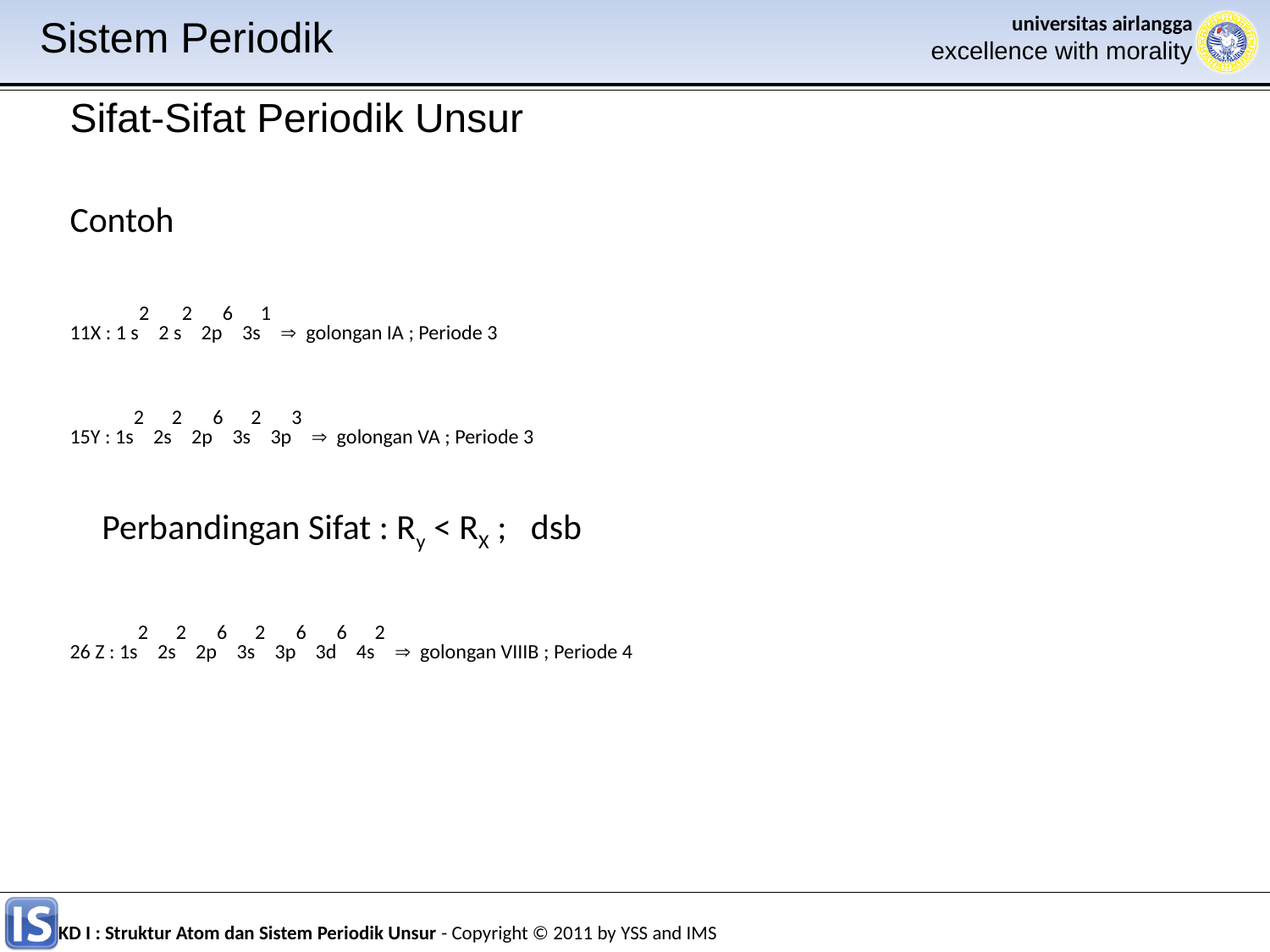

Sistem Periodik
Sifat-Sifat Periodik Unsur
Contoh

11X : 1 s2  2 s2  2p6  3s1  ⇒  golongan IA ; Periode 3

15Y : 1s2  2s2  2p6  3s2  3p3  ⇒  golongan VA ; Periode 3

    Perbandingan Sifat : Ry < RX ;   dsb

26 Z : 1s2  2s2  2p6  3s2  3p6  3d6  4s2  ⇒  golongan VIIIB ; Periode 4
57